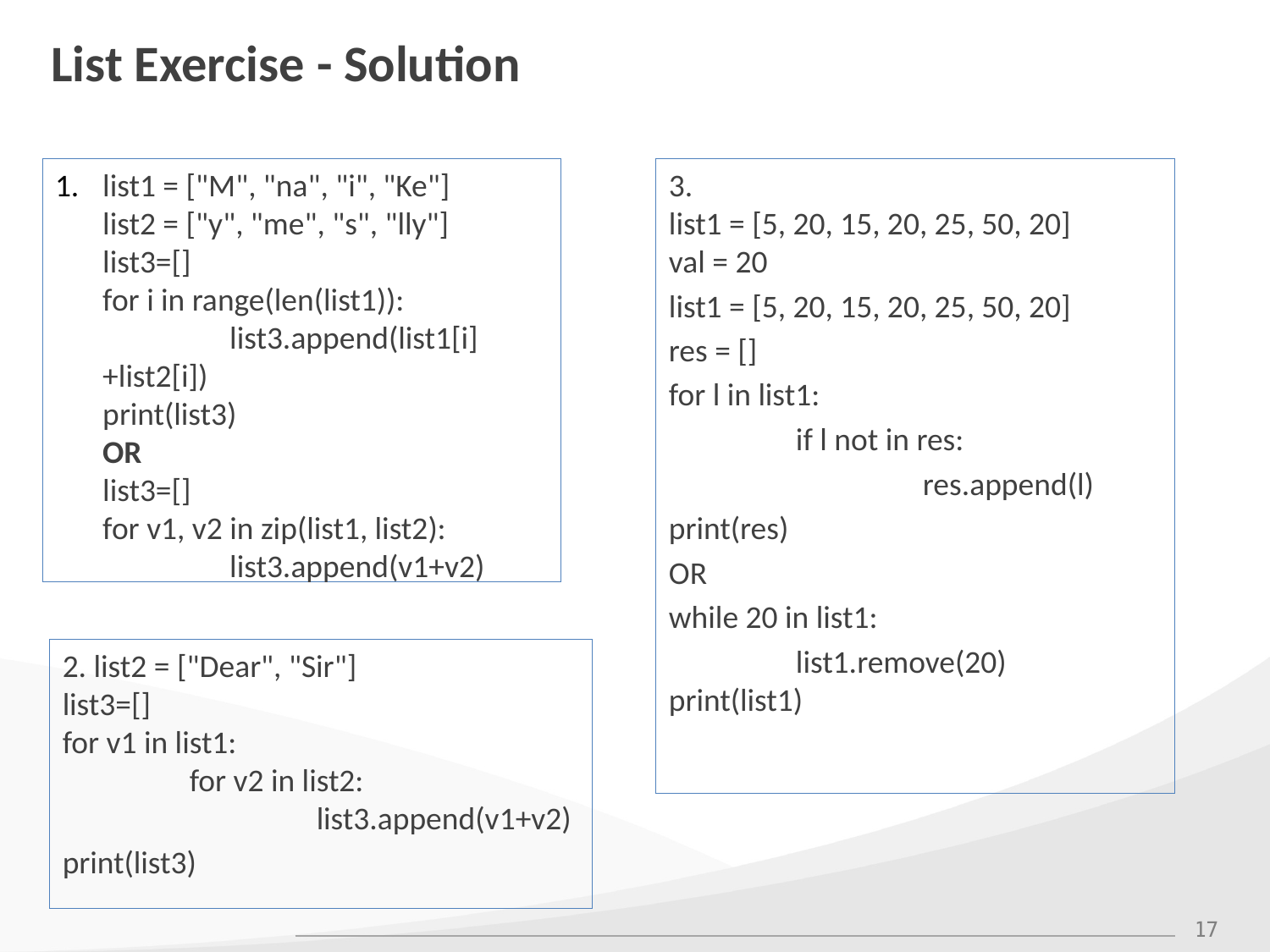

# List Exercise - Solution
list1 = ["M", "na", "i", "Ke"]
list2 = ["y", "me", "s", "lly"]
list3=[]
for i in range(len(list1)):
	list3.append(list1[i]+list2[i])
print(list3)
OR
list3=[]
for v1, v2 in zip(list1, list2):
	list3.append(v1+v2)
3.
list1 = [5, 20, 15, 20, 25, 50, 20]
val = 20
list1 = [5, 20, 15, 20, 25, 50, 20]
res = []
for l in list1:
	if l not in res:
		res.append(l)
print(res)
OR
while 20 in list1:
	list1.remove(20)
print(list1)

2. list2 = ["Dear", "Sir"]
list3=[]
for v1 in list1:
	for v2 in list2:
		list3.append(v1+v2)
print(list3)